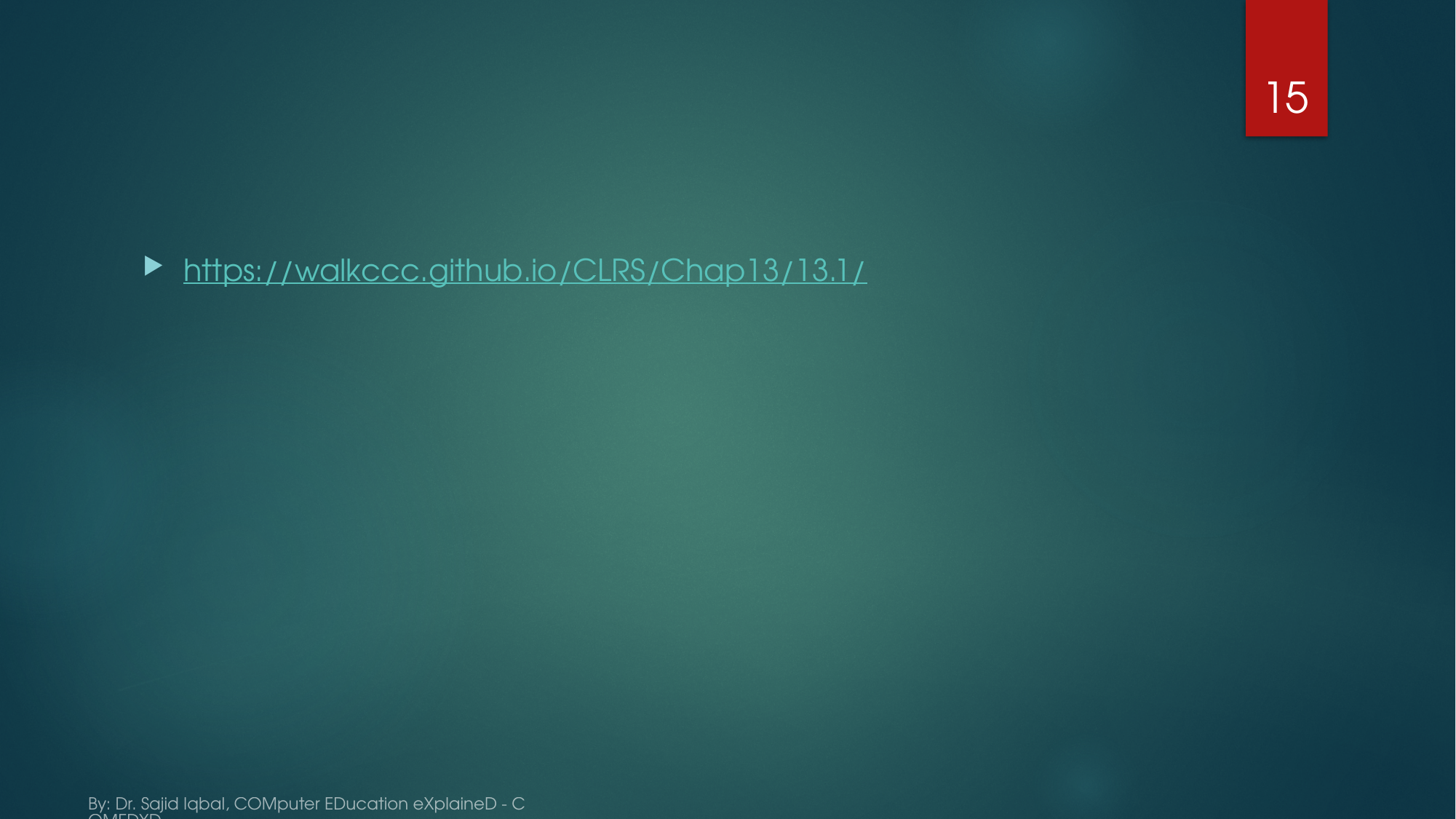

15
#
https://walkccc.github.io/CLRS/Chap13/13.1/
By: Dr. Sajid Iqbal, COMputer EDucation eXplaineD - COMEDXD